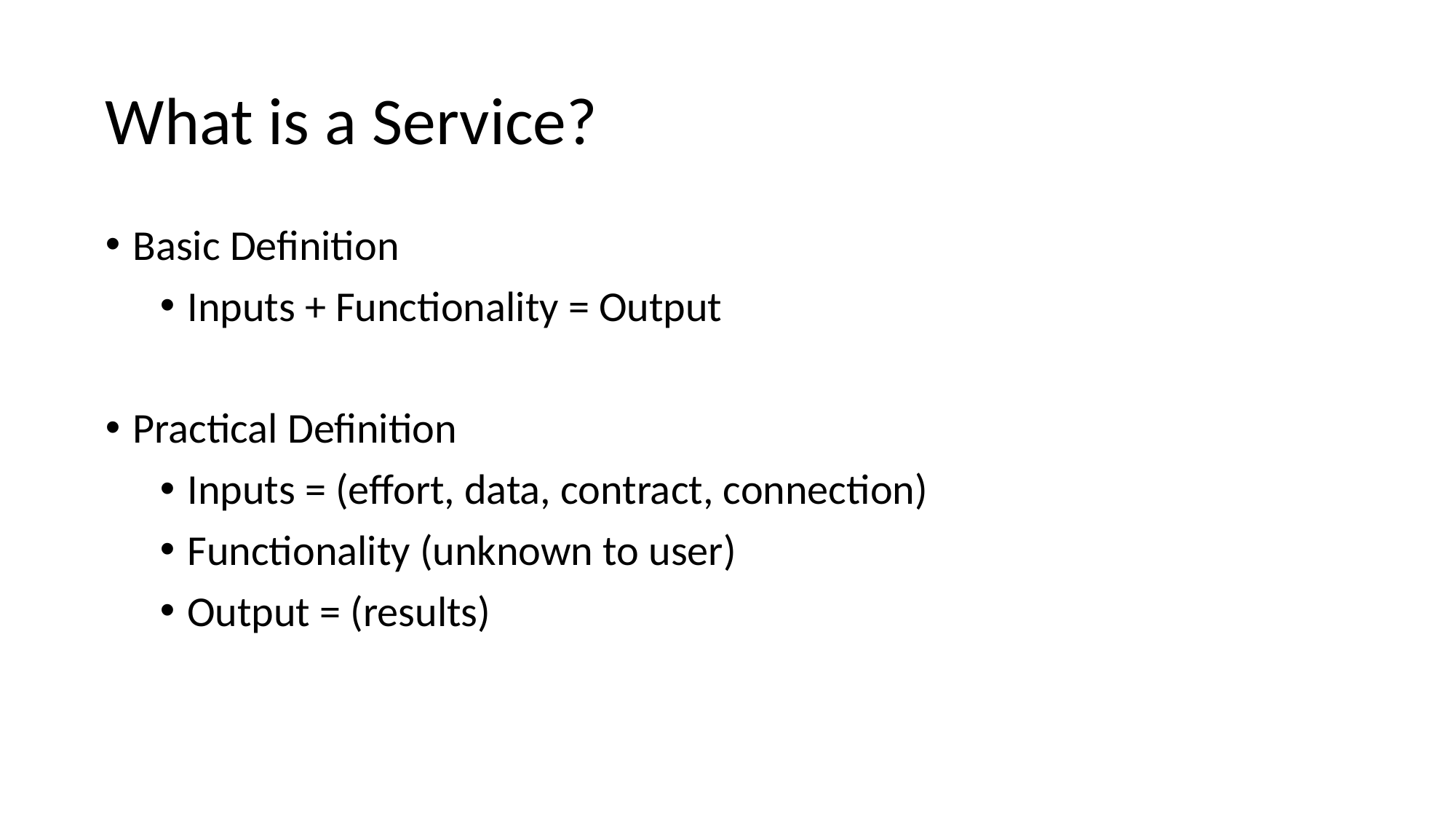

# What is a Service?
Basic Definition
Inputs + Functionality = Output

Practical Definition
Inputs = (effort, data, contract, connection)
Functionality (unknown to user)
Output = (results)
15